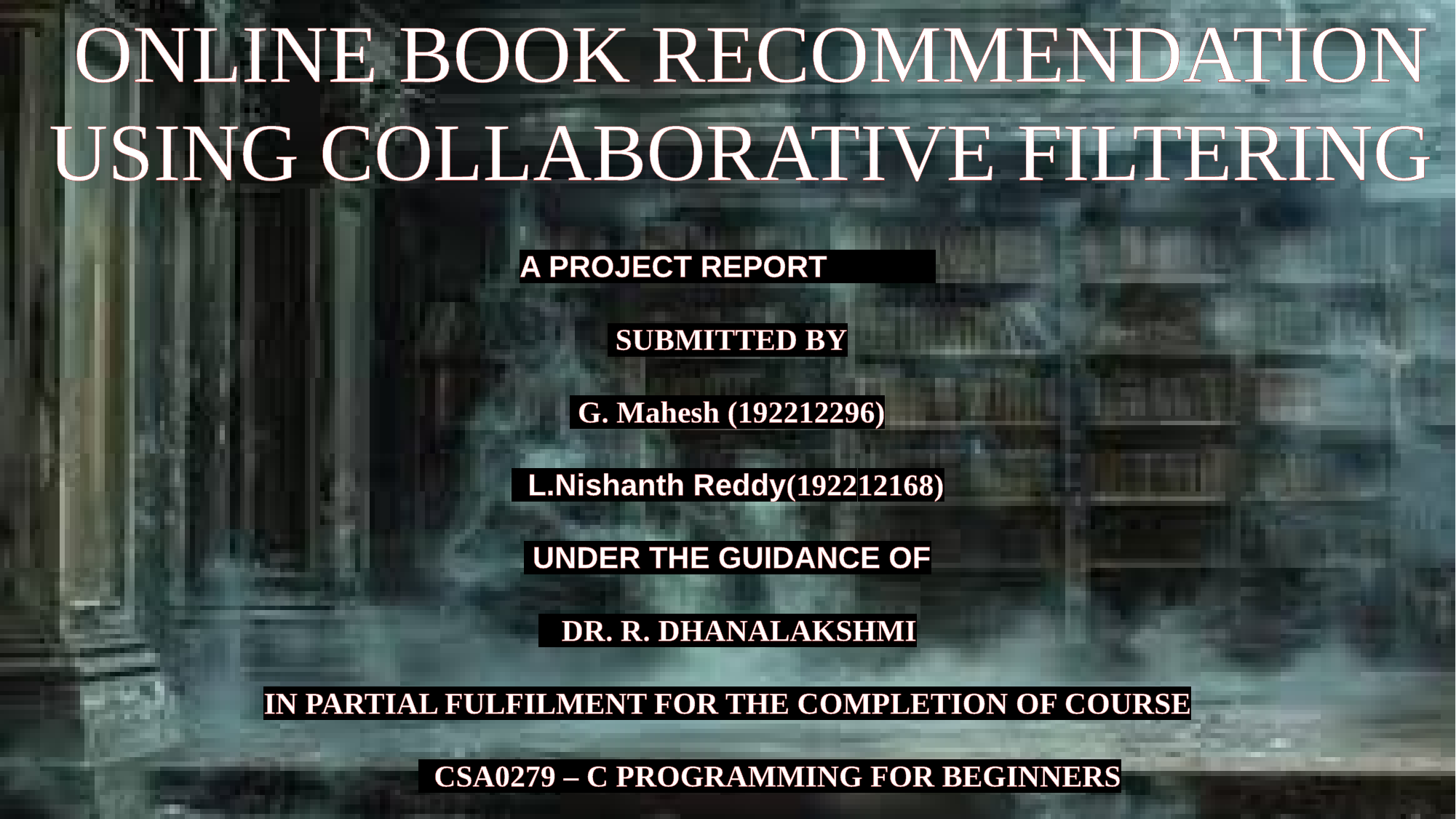

ONLINE BOOK RECOMMENDATION USING COLLABORATIVE FILTERING

A PROJECT REPORT
 SUBMITTED BY
 G. Mahesh (192212296)
  L.Nishanth Reddy(192212168)
 UNDER THE GUIDANCE OF
   DR. R. DHANALAKSHMI
IN PARTIAL FULFILMENT FOR THE COMPLETION OF COURSE
  CSA0279 – C PROGRAMMING FOR BEGINNERS